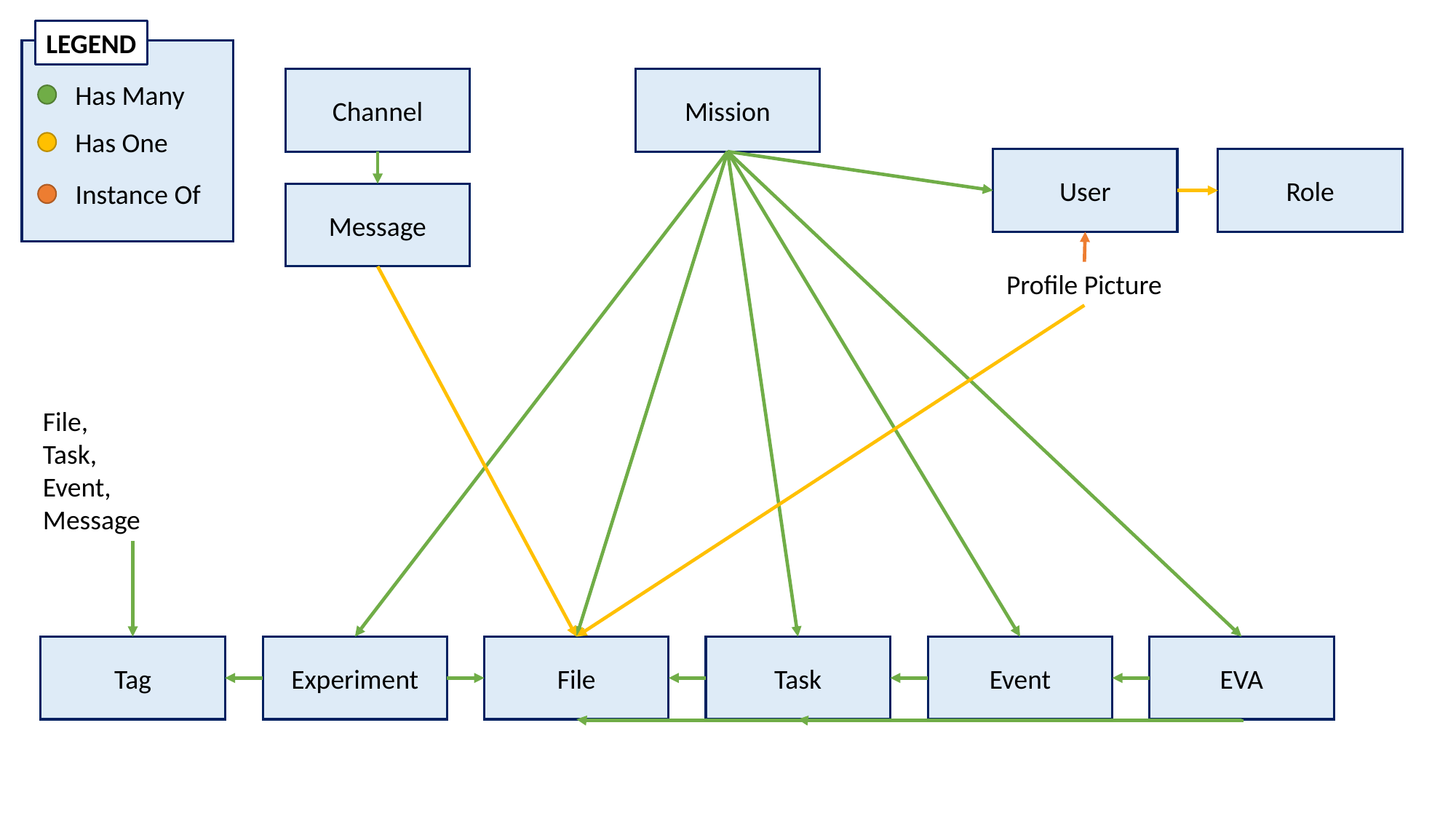

LEGEND

Has Many

Has One

Instance Of

Channel
Mission
User
Role
Message
Profile Picture
File,
Task,
Event,
Message
Tag
Experiment
File
Task
Event
EVA